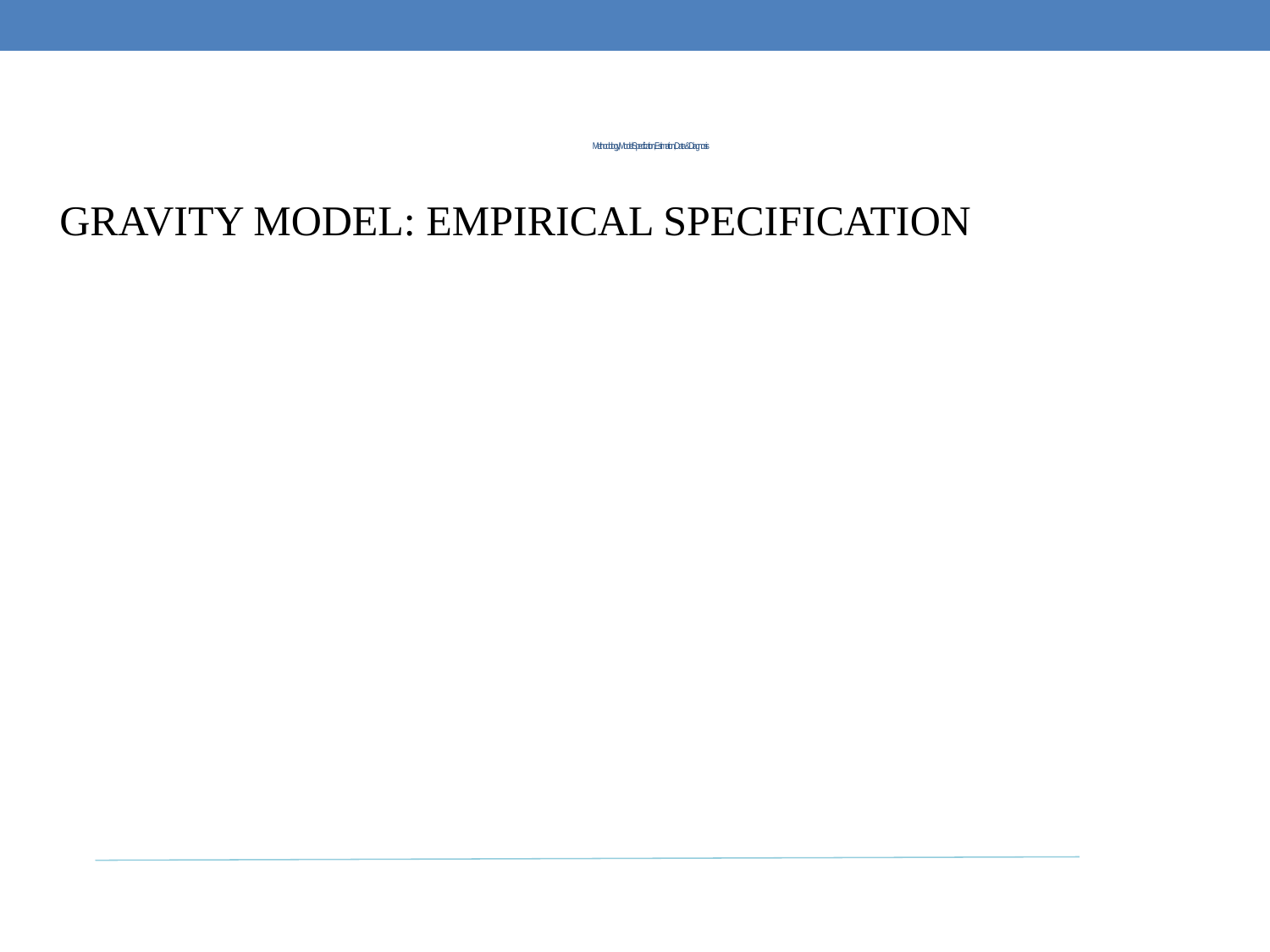

# Methodology, Model Specification, Estimation, Data  & Diagnosis

GRAVITY MODEL: EMPIRICAL SPECIFICATION